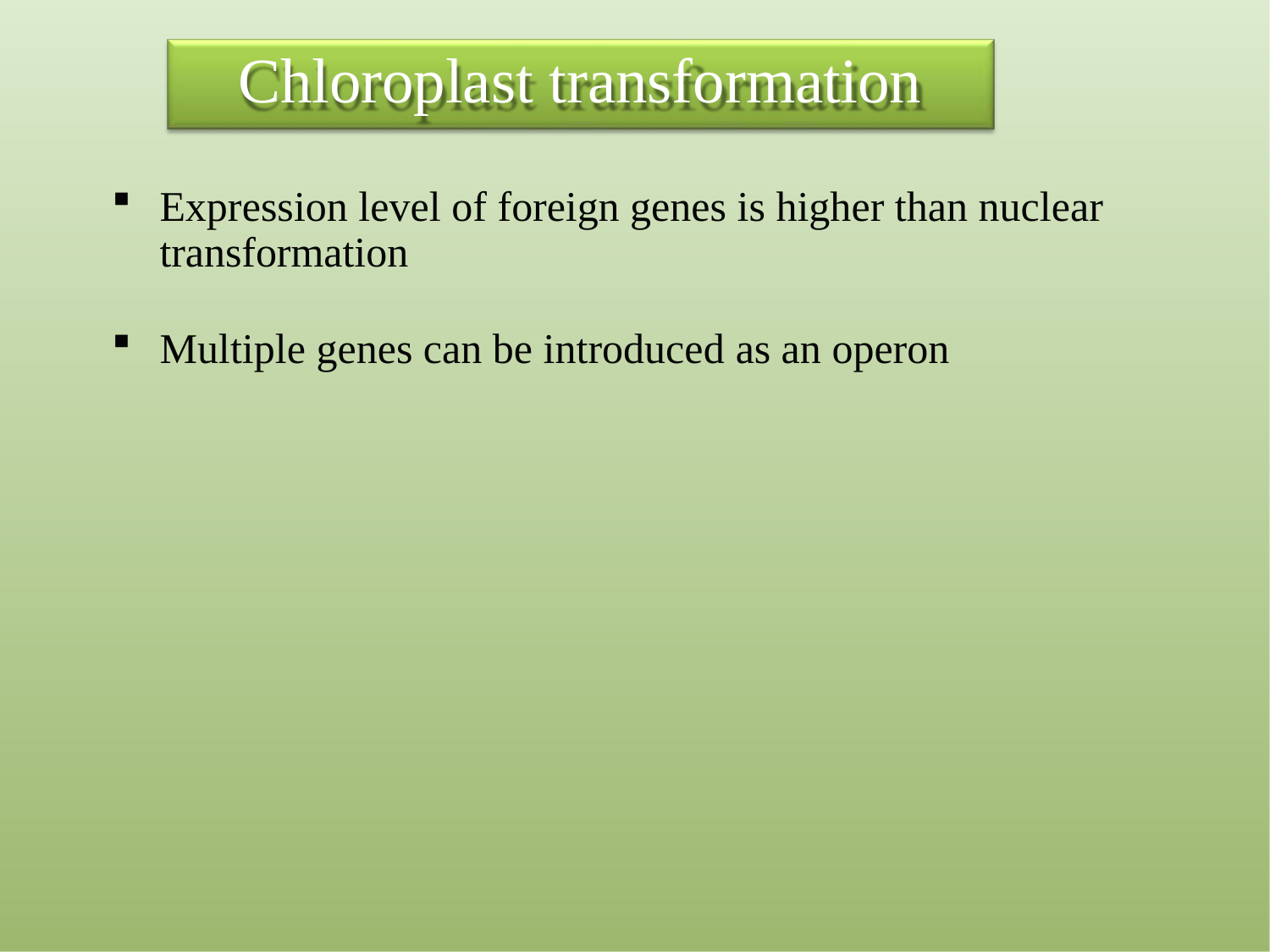

# Chloroplast transformation
Expression level of foreign genes is higher than nuclear  transformation

Multiple genes can be introduced as an operon